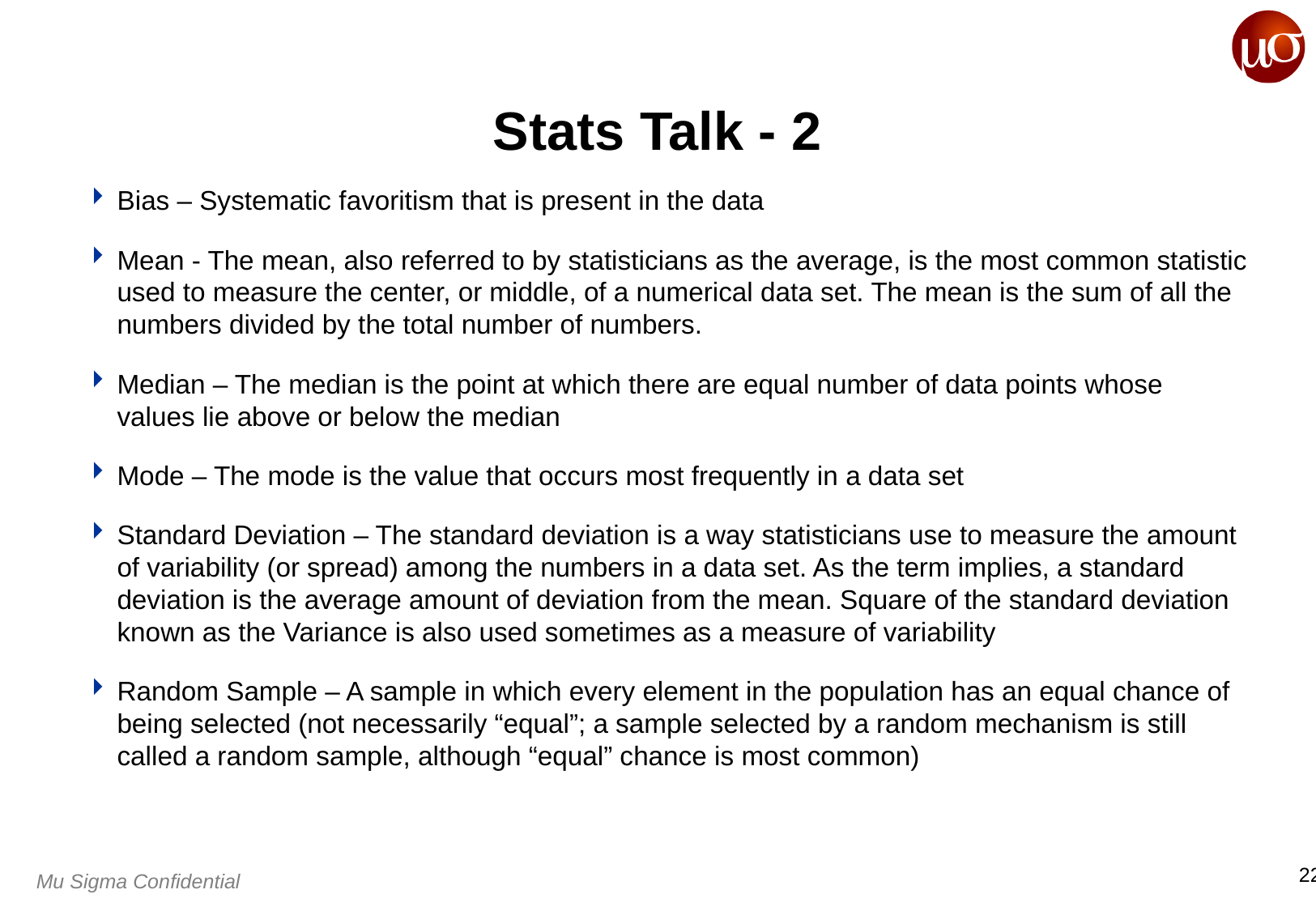

# Stats Talk - 2
Bias – Systematic favoritism that is present in the data
Mean - The mean, also referred to by statisticians as the average, is the most common statistic used to measure the center, or middle, of a numerical data set. The mean is the sum of all the numbers divided by the total number of numbers.
Median – The median is the point at which there are equal number of data points whose values lie above or below the median
Mode – The mode is the value that occurs most frequently in a data set
Standard Deviation – The standard deviation is a way statisticians use to measure the amount of variability (or spread) among the numbers in a data set. As the term implies, a standard deviation is the average amount of deviation from the mean. Square of the standard deviation known as the Variance is also used sometimes as a measure of variability
Random Sample – A sample in which every element in the population has an equal chance of being selected (not necessarily “equal”; a sample selected by a random mechanism is still called a random sample, although “equal” chance is most common)